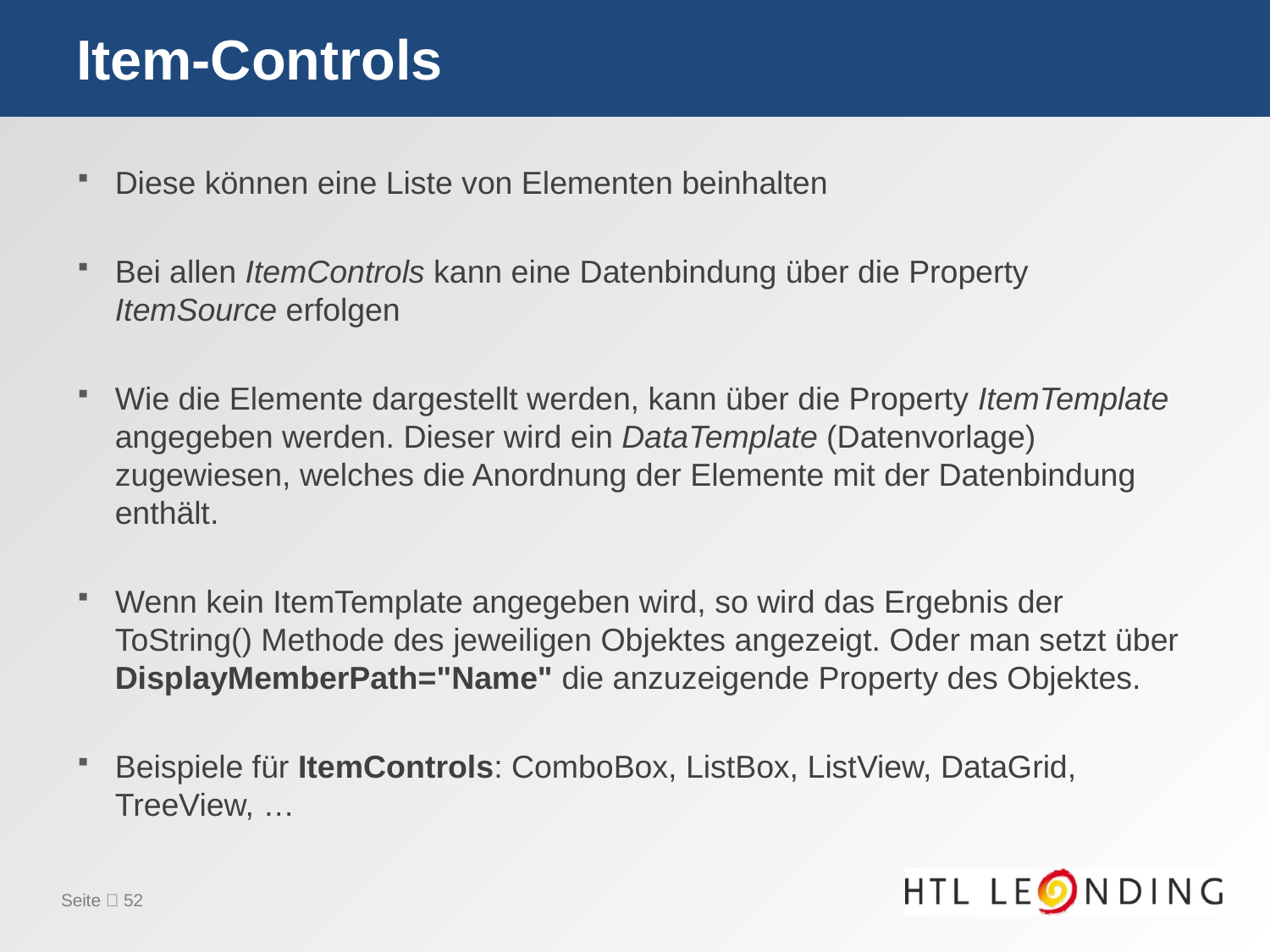

# Item-Controls
Diese können eine Liste von Elementen beinhalten

Bei allen ItemControls kann eine Datenbindung über die Property ItemSource erfolgen

Wie die Elemente dargestellt werden, kann über die Property ItemTemplate angegeben werden. Dieser wird ein DataTemplate (Datenvorlage) zugewiesen, welches die Anordnung der Elemente mit der Datenbindung enthält.

Wenn kein ItemTemplate angegeben wird, so wird das Ergebnis der ToString() Methode des jeweiligen Objektes angezeigt. Oder man setzt über DisplayMemberPath="Name" die anzuzeigende Property des Objektes.

Beispiele für ItemControls: ComboBox, ListBox, ListView, DataGrid, TreeView, …